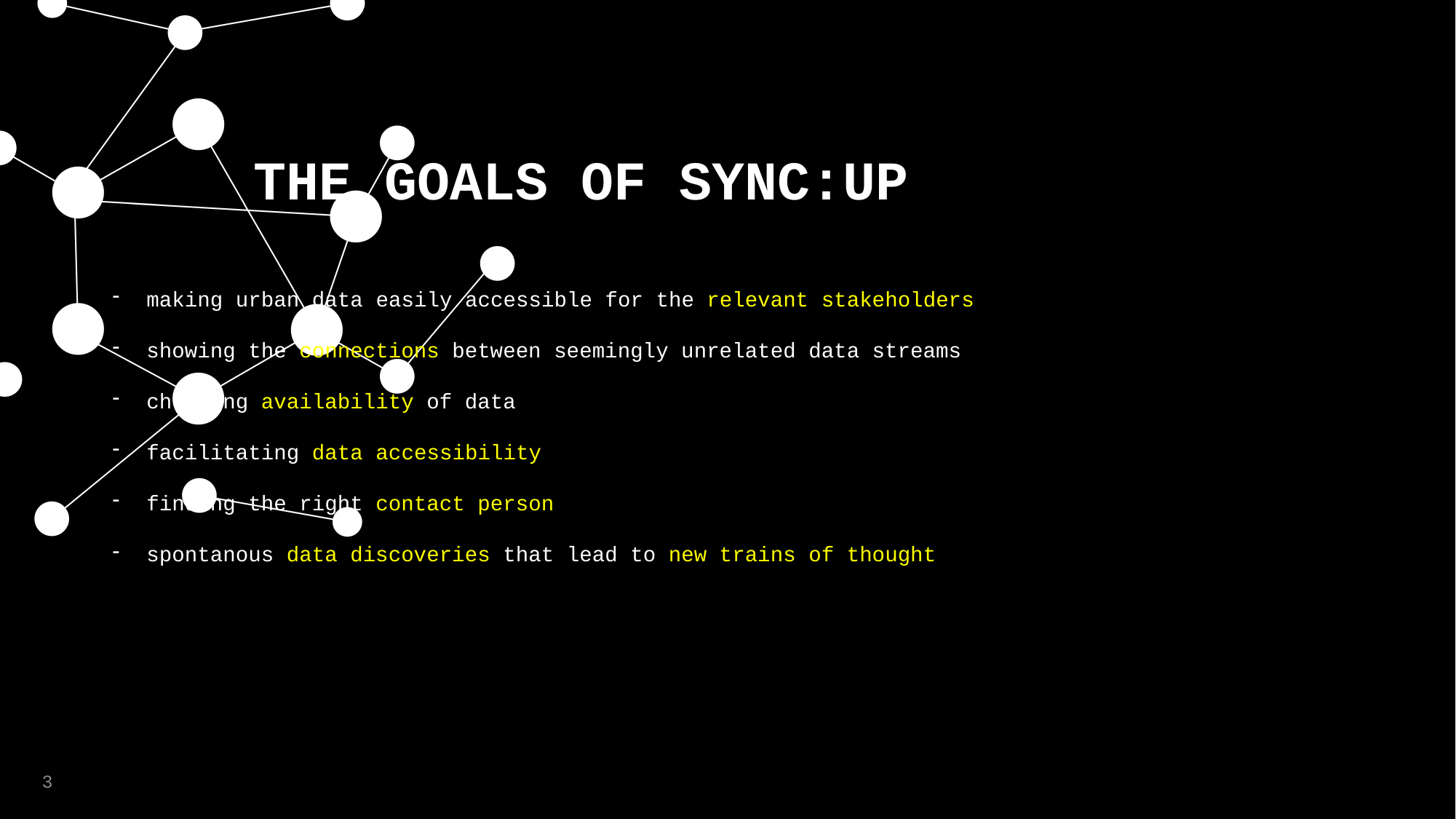

THE GOALS OF SYNC:UP
making urban data easily accessible for the relevant stakeholders
showing the connections between seemingly unrelated data streams
checking availability of data
facilitating data accessibility
finding the right contact person
spontanous data discoveries that lead to new trains of thought
3